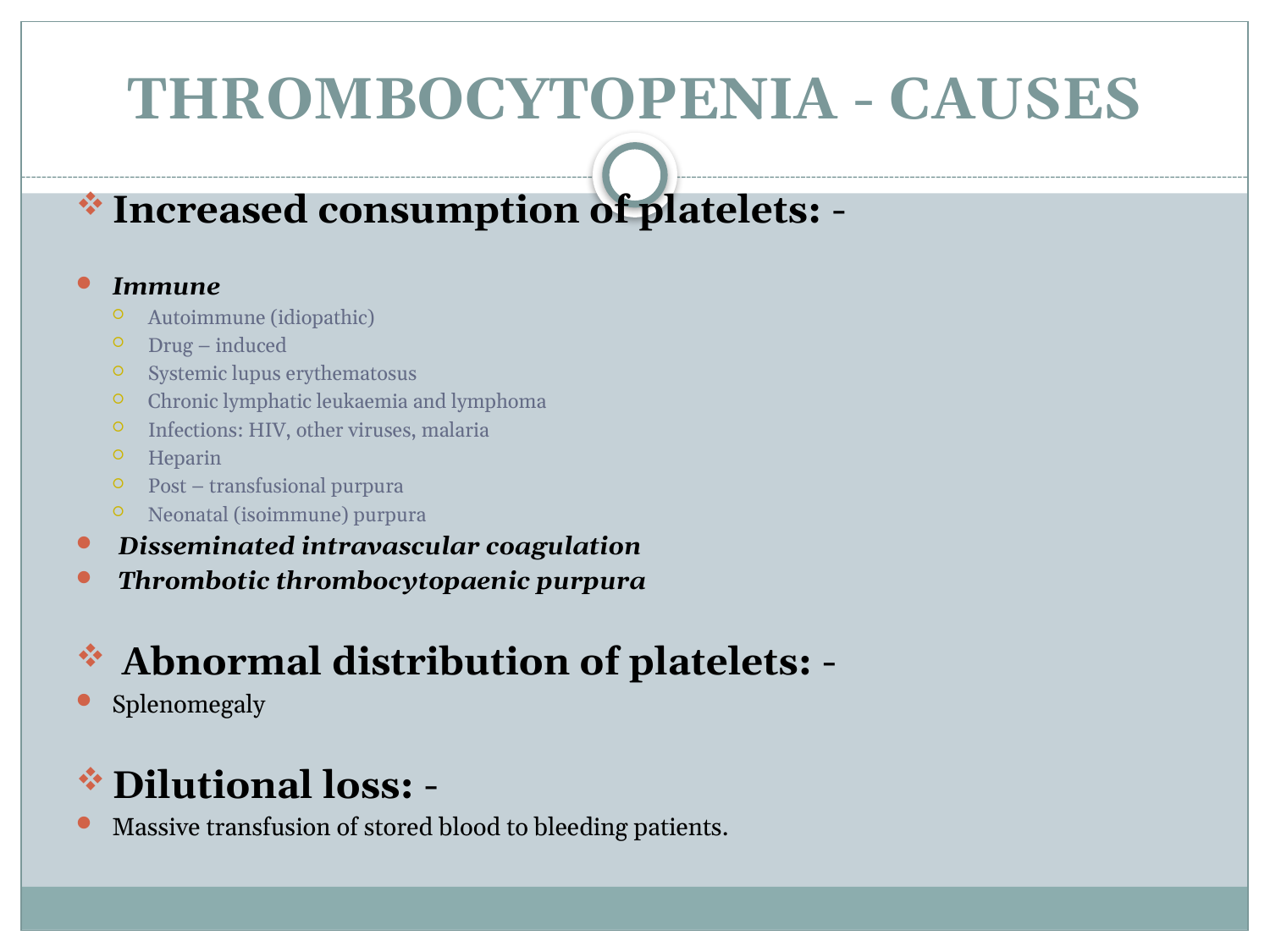

# THROMBOCYTOPENIA - CAUSES
Increased consumption of platelets: -

Immune
Autoimmune (idiopathic)
Drug – induced
Systemic lupus erythematosus
Chronic lymphatic leukaemia and lymphoma
Infections: HIV, other viruses, malaria
Heparin
Post – transfusional purpura
Neonatal (isoimmune) purpura
 Disseminated intravascular coagulation
 Thrombotic thrombocytopaenic purpura

 Abnormal distribution of platelets: -
Splenomegaly

Dilutional loss: -
Massive transfusion of stored blood to bleeding patients.